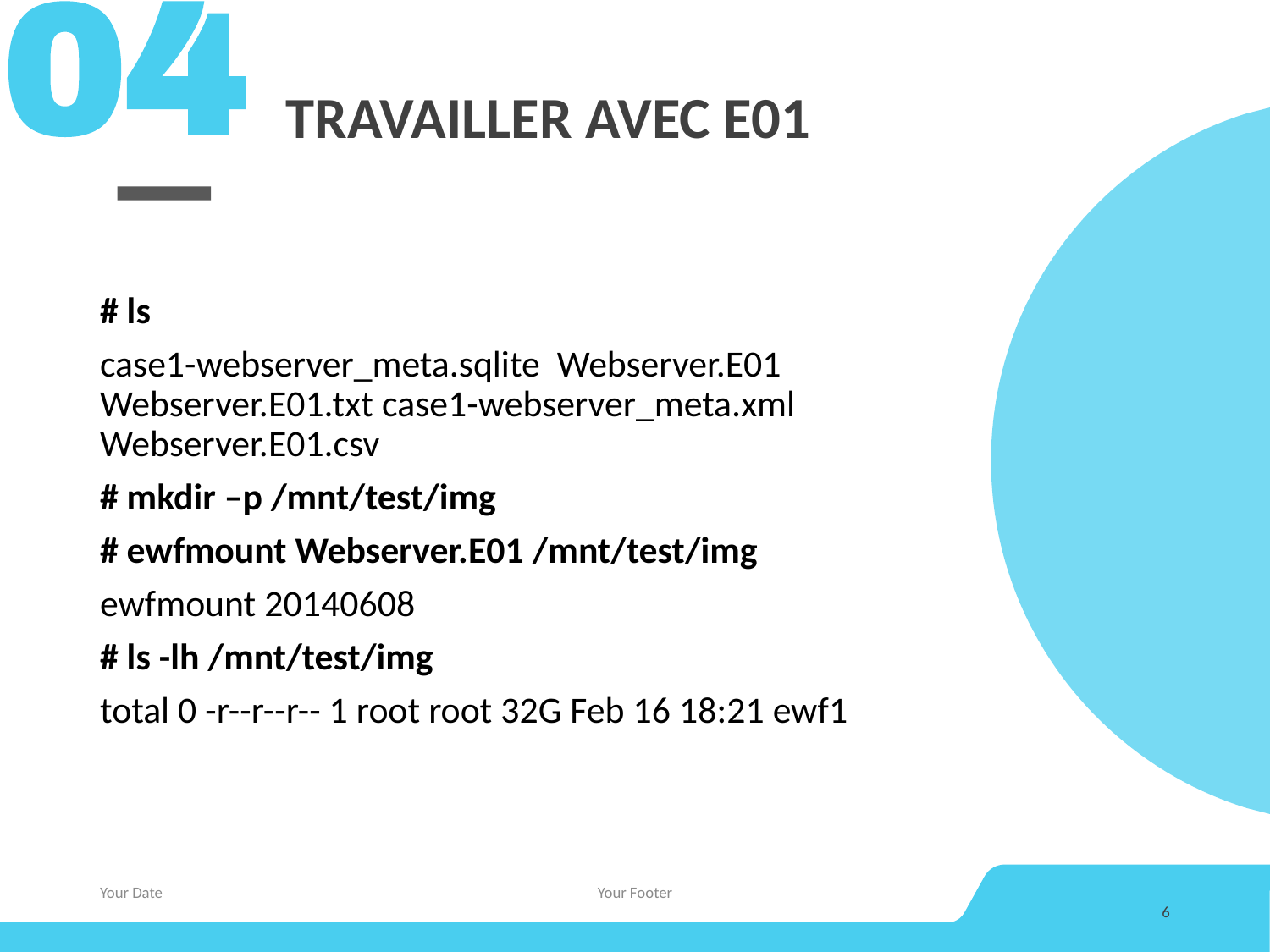

04
# TRAVAILLER AVEC E01

# ls
case1-webserver_meta.sqlite  Webserver.E01      Webserver.E01.txt case1-webserver_meta.xml     Webserver.E01.csv
# mkdir –p /mnt/test/img
# ewfmount Webserver.E01 /mnt/test/img
ewfmount 20140608
# ls -lh /mnt/test/img
total 0 -r--r--r-- 1 root root 32G Feb 16 18:21 ewf1

Your Date
Your Footer
6